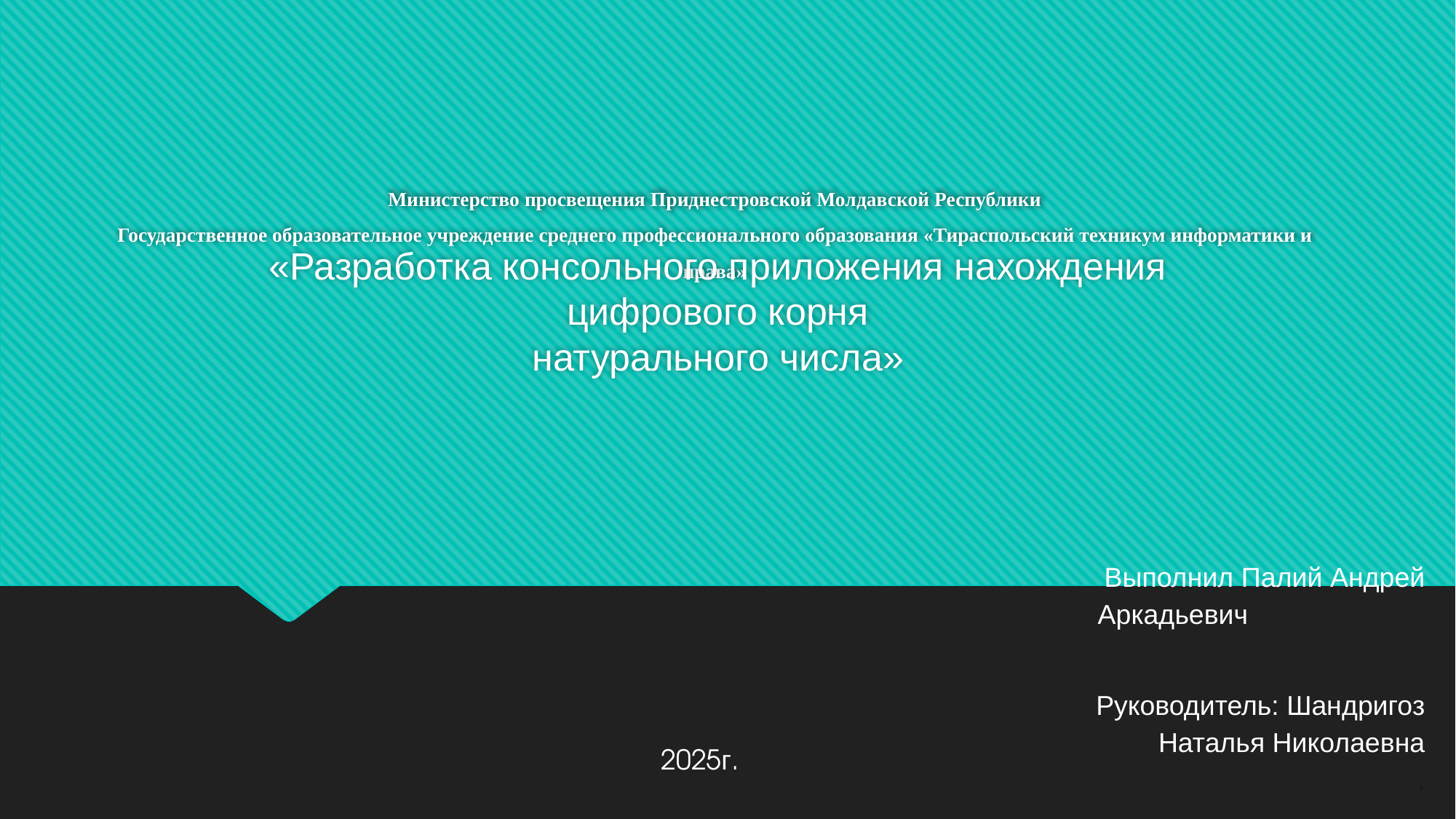

# Министерство просвещения Приднестровской Молдавской Республики Государственное образовательное учреждение среднего профессионального образования «Тираспольский техникум информатики и права»
«Разработка консольного приложения нахождения цифрового корня
натурального числа»
 Выполнил Палий Андрей Аркадьевич
Руководитель: Шандригоз Наталья Николаевна
.
 2025г.